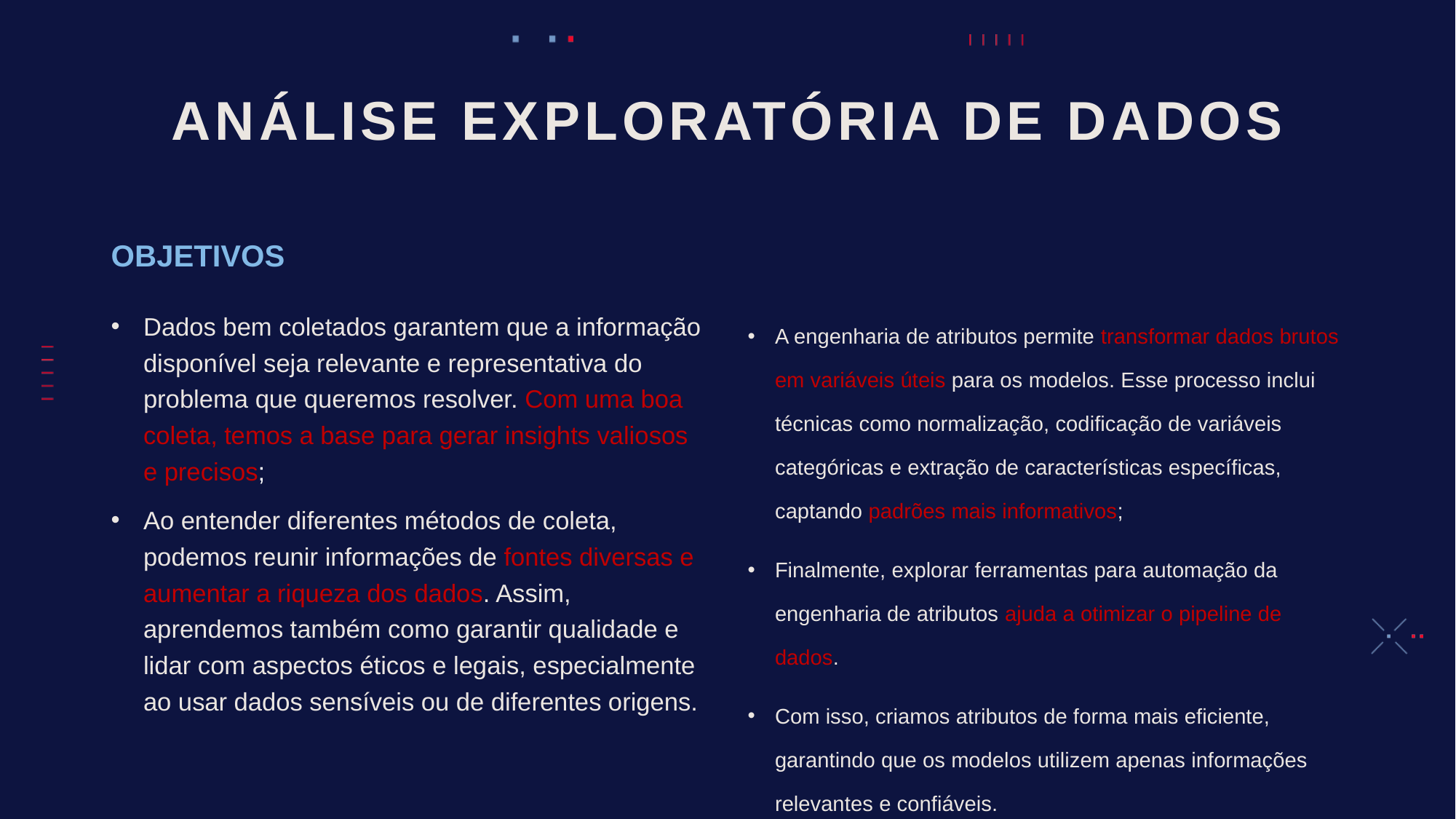

# ANÁLISE EXPLORATÓRIA DE DADOS
OBJETIVOS
Dados bem coletados garantem que a informação disponível seja relevante e representativa do problema que queremos resolver. Com uma boa coleta, temos a base para gerar insights valiosos e precisos;
Ao entender diferentes métodos de coleta, podemos reunir informações de fontes diversas e aumentar a riqueza dos dados. Assim, aprendemos também como garantir qualidade e lidar com aspectos éticos e legais, especialmente ao usar dados sensíveis ou de diferentes origens.
A engenharia de atributos permite transformar dados brutos em variáveis úteis para os modelos. Esse processo inclui técnicas como normalização, codificação de variáveis categóricas e extração de características específicas, captando padrões mais informativos;
Finalmente, explorar ferramentas para automação da engenharia de atributos ajuda a otimizar o pipeline de dados.
Com isso, criamos atributos de forma mais eficiente, garantindo que os modelos utilizem apenas informações relevantes e confiáveis.